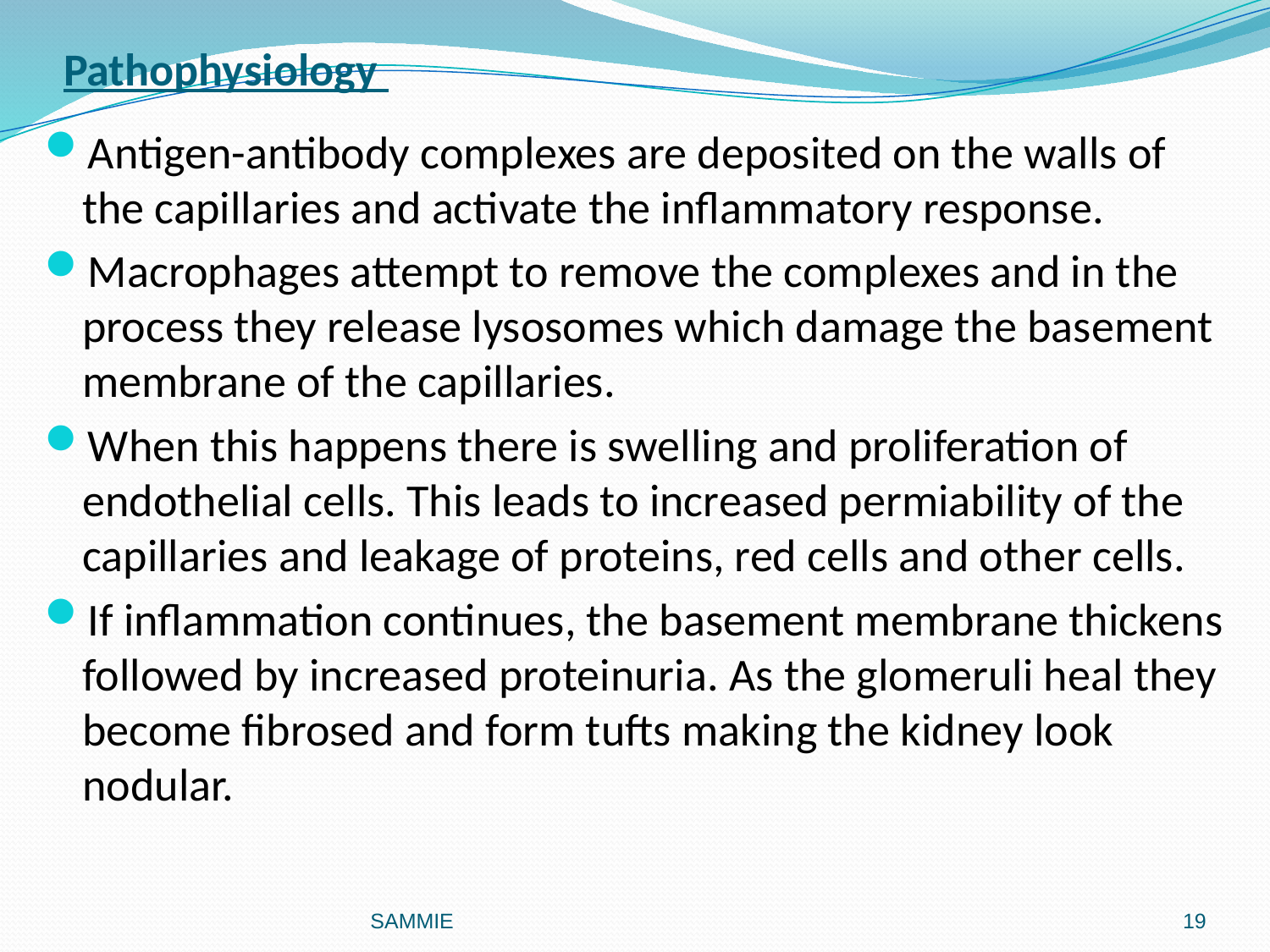

# Pathophysiology
Antigen-antibody complexes are deposited on the walls of the capillaries and activate the inflammatory response.
Macrophages attempt to remove the complexes and in the process they release lysosomes which damage the basement membrane of the capillaries.
When this happens there is swelling and proliferation of endothelial cells. This leads to increased permiability of the capillaries and leakage of proteins, red cells and other cells.
If inflammation continues, the basement membrane thickens followed by increased proteinuria. As the glomeruli heal they become fibrosed and form tufts making the kidney look nodular.
SAMMIE
19